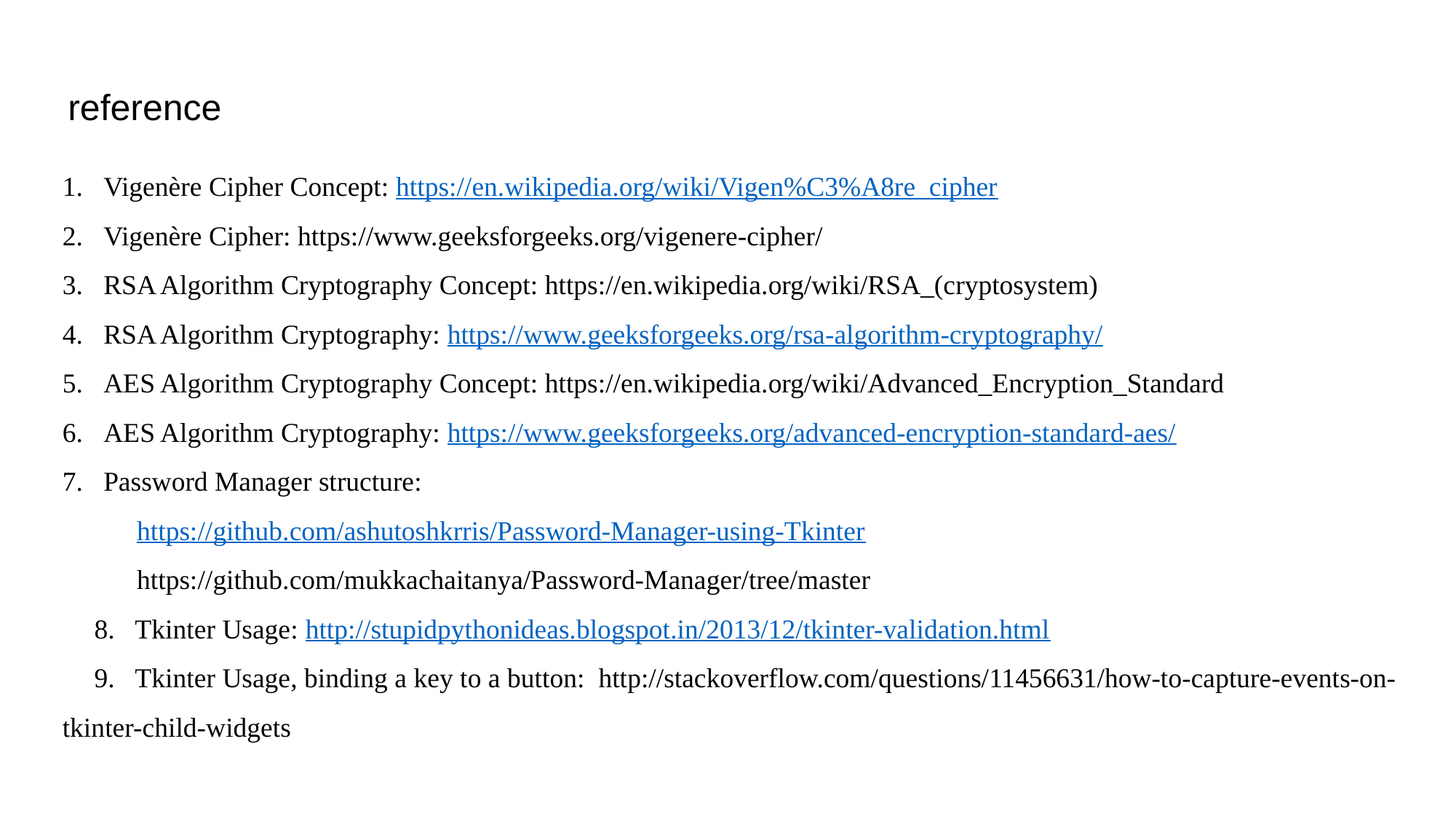

reference
Vigenère Cipher Concept: https://en.wikipedia.org/wiki/Vigen%C3%A8re_cipher
Vigenère Cipher: https://www.geeksforgeeks.org/vigenere-cipher/
RSA Algorithm Cryptography Concept: https://en.wikipedia.org/wiki/RSA_(cryptosystem)
RSA Algorithm Cryptography: https://www.geeksforgeeks.org/rsa-algorithm-cryptography/
AES Algorithm Cryptography Concept: https://en.wikipedia.org/wiki/Advanced_Encryption_Standard
AES Algorithm Cryptography: https://www.geeksforgeeks.org/advanced-encryption-standard-aes/
Password Manager structure:
https://github.com/ashutoshkrris/Password-Manager-using-Tkinter
https://github.com/mukkachaitanya/Password-Manager/tree/master
8.   Tkinter Usage: http://stupidpythonideas.blogspot.in/2013/12/tkinter-validation.html
9.   Tkinter Usage, binding a key to a button:  http://stackoverflow.com/questions/11456631/how-to-capture-events-on-tkinter-child-widgets